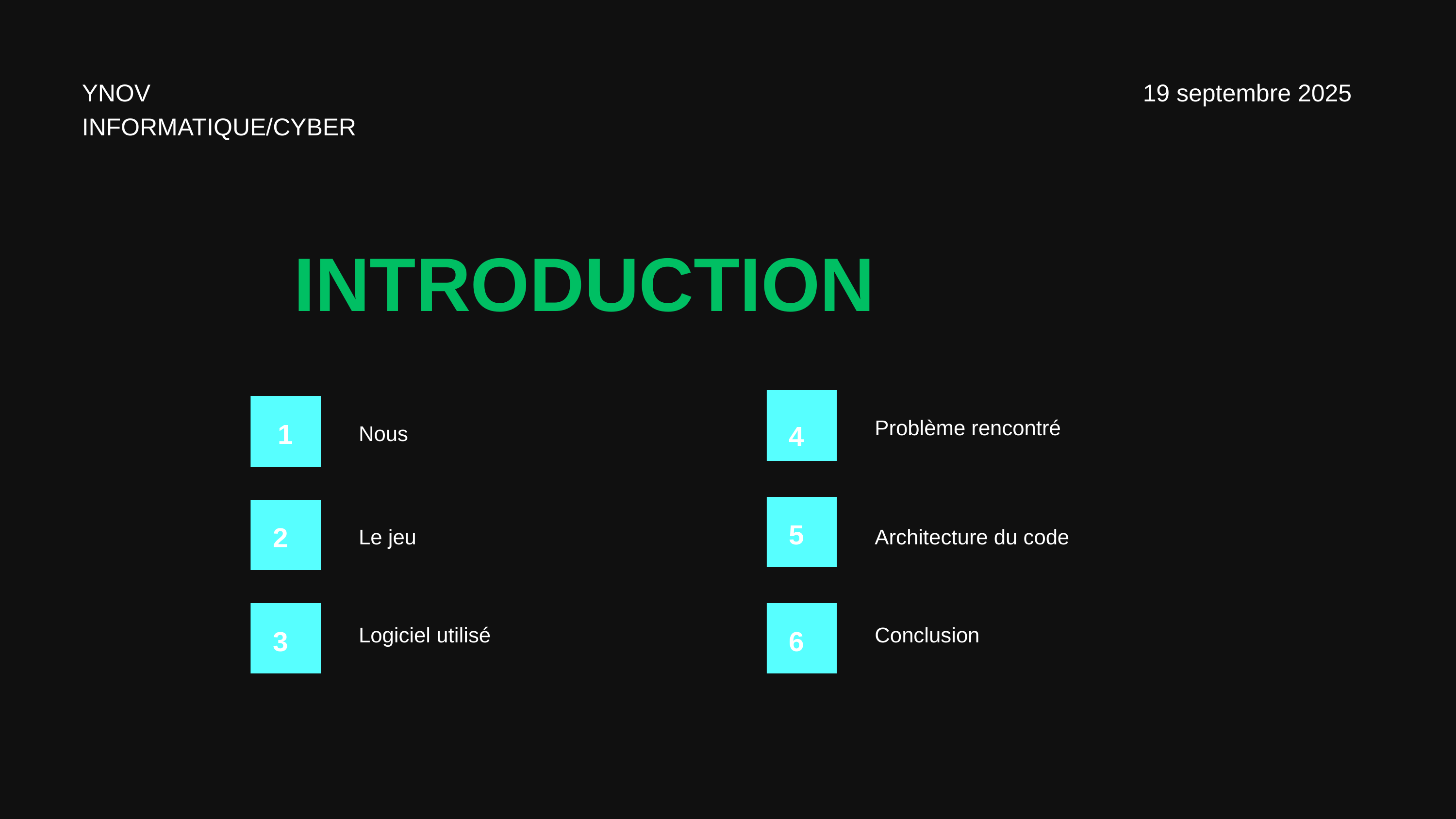

YNOV INFORMATIQUE/CYBER
19 septembre 2025
INTRODUCTION
4
Problème rencontré

Nous

1

5
2
Le jeu
Architecture du code

Logiciel utilisé
Conclusion
3
6